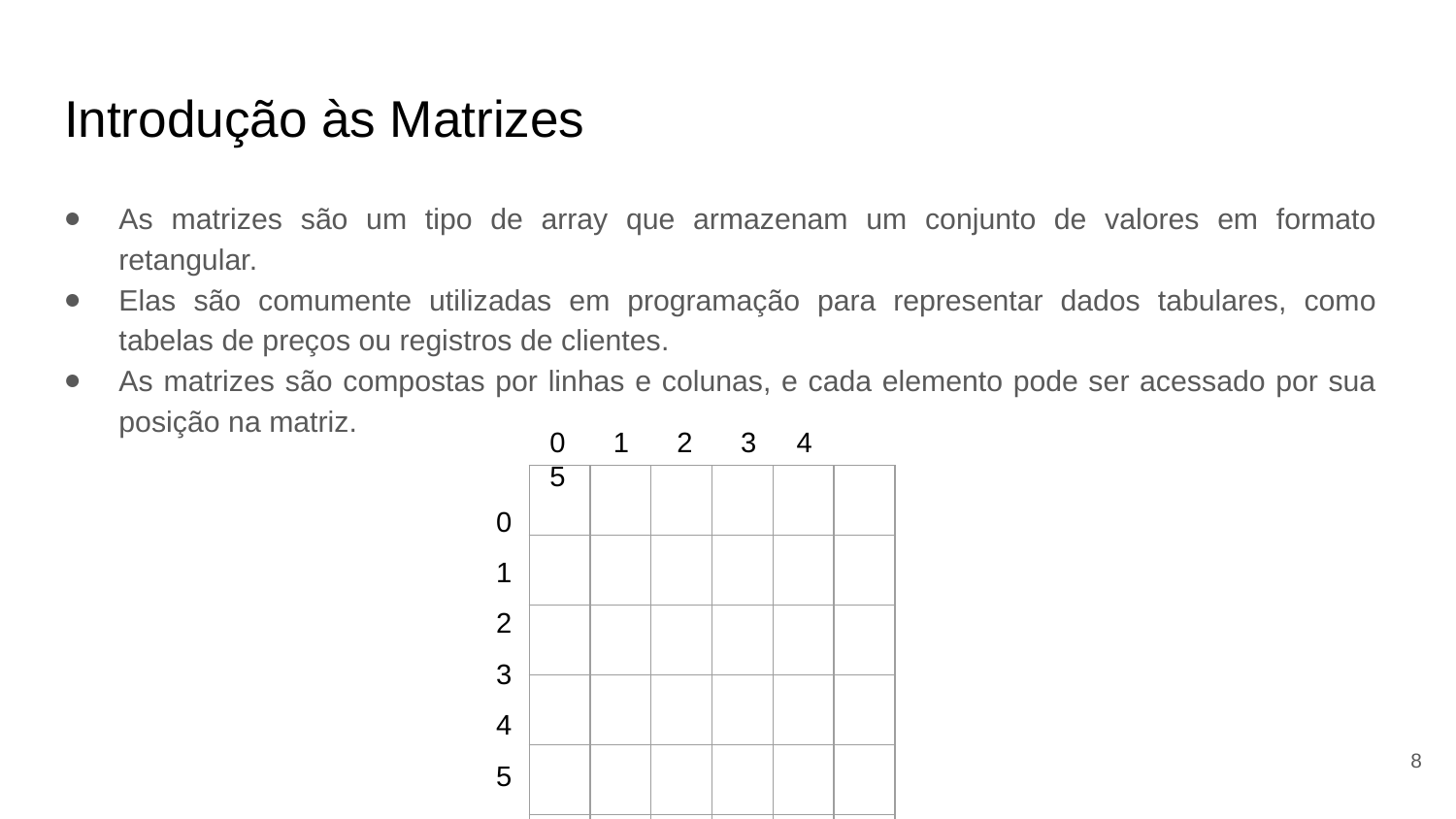

# Introdução às Matrizes
As matrizes são um tipo de array que armazenam um conjunto de valores em formato retangular.
Elas são comumente utilizadas em programação para representar dados tabulares, como tabelas de preços ou registros de clientes.
As matrizes são compostas por linhas e colunas, e cada elemento pode ser acessado por sua posição na matriz.
0      1      2      3     4      5
|  |  |  |  |  |  |
| --- | --- | --- | --- | --- | --- |
|  |  |  |  |  |  |
|  |  |  |  |  |  |
|  |  |  |  |  |  |
|  |  |  |  |  |  |
|  |  |  |  |  |  |
0
1
2
3
4
5
8